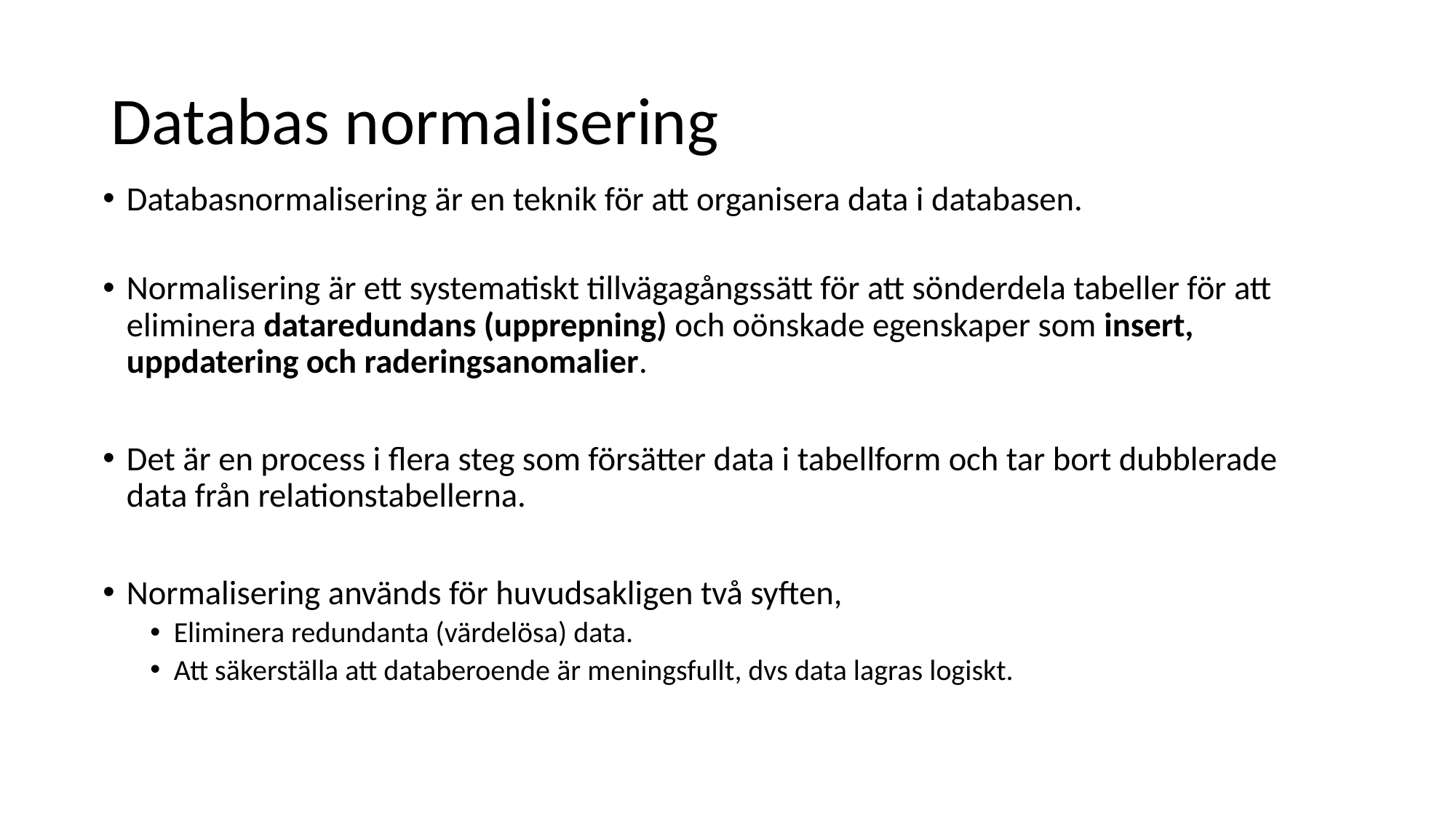

# Databas normalisering
Databasnormalisering är en teknik för att organisera data i databasen.
Normalisering är ett systematiskt tillvägagångssätt för att sönderdela tabeller för att eliminera dataredundans (upprepning) och oönskade egenskaper som insert, uppdatering och raderingsanomalier.

Det är en process i flera steg som försätter data i tabellform och tar bort dubblerade data från relationstabellerna.

Normalisering används för huvudsakligen två syften,
Eliminera redundanta (värdelösa) data.
Att säkerställa att databeroende är meningsfullt, dvs data lagras logiskt.